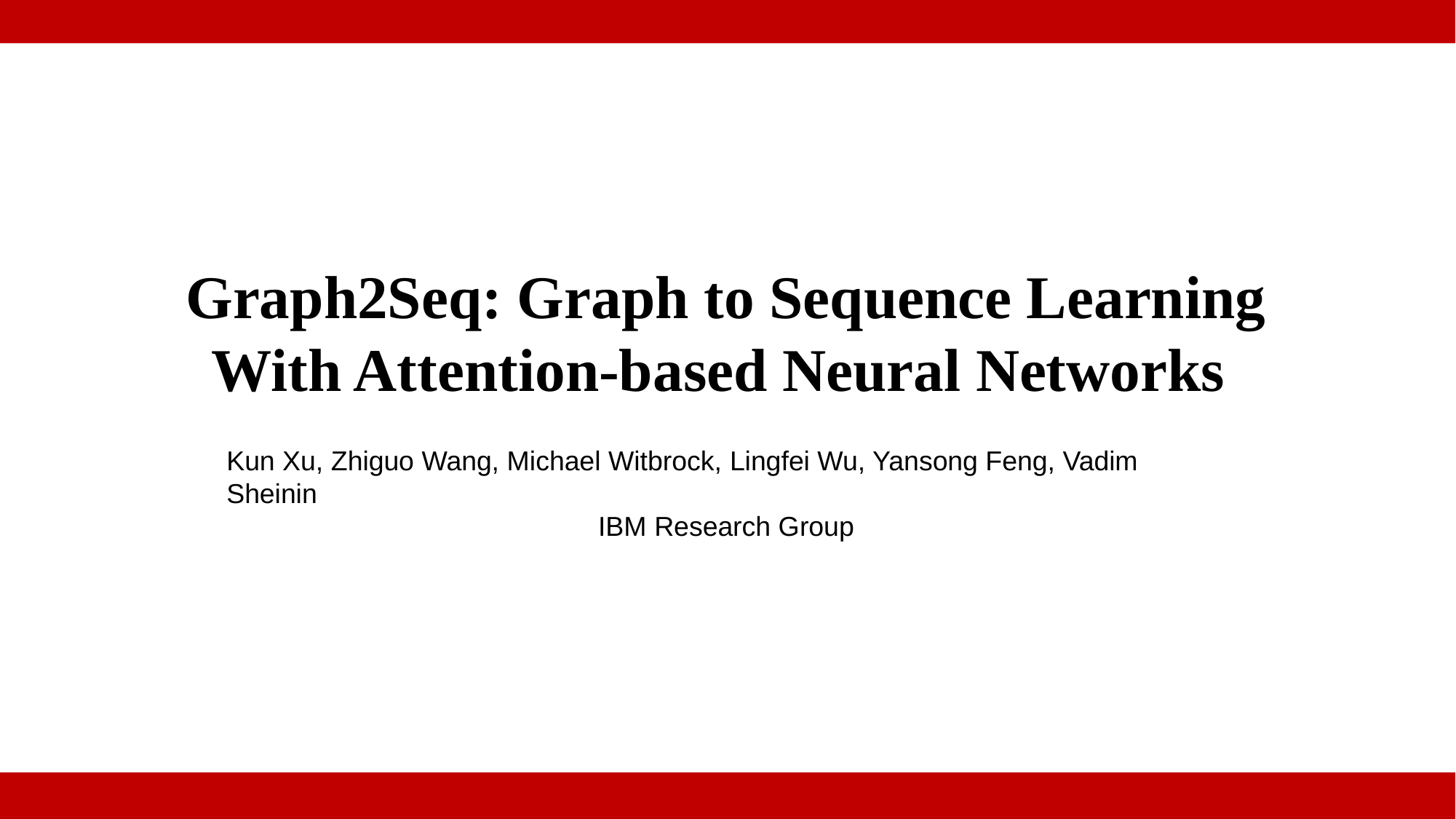

Graph2Seq: Graph to Sequence Learning With Attention-based Neural Networks
Kun Xu, Zhiguo Wang, Michael Witbrock, Lingfei Wu, Yansong Feng, Vadim Sheinin
IBM Research Group